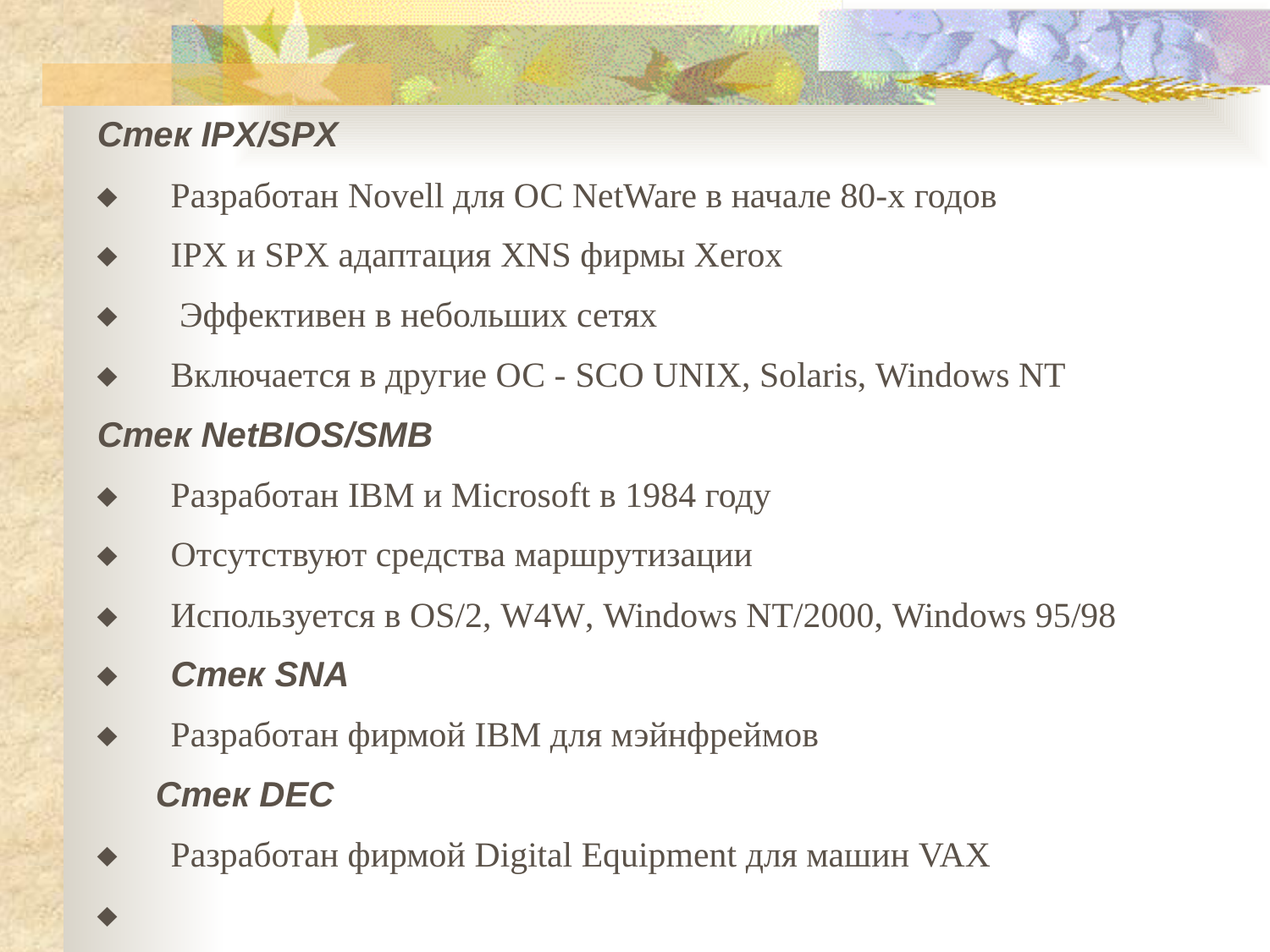

Стек IPX/SPX
♦      Разработан Novell для ОС NetWare в начале 80-х годов
♦      IPX и SPX адаптация XNS фирмы Xerox
♦       Эффективен в небольших сетях
♦      Включается в другие ОС - SCO UNIX, Solaris, Windows NT
Стек NetBIOS/SMB
♦      Разработан IBM и Microsoft в 1984 году
♦      Отсутствуют средства маршрутизации
♦      Используется в OS/2, W4W, Windows NT/2000, Windows 95/98
♦      Стек SNA
♦      Разработан фирмой IBM для мэйнфреймов
      Стек DEC
♦      Разработан фирмой Digital Equipment для машин VAX
♦